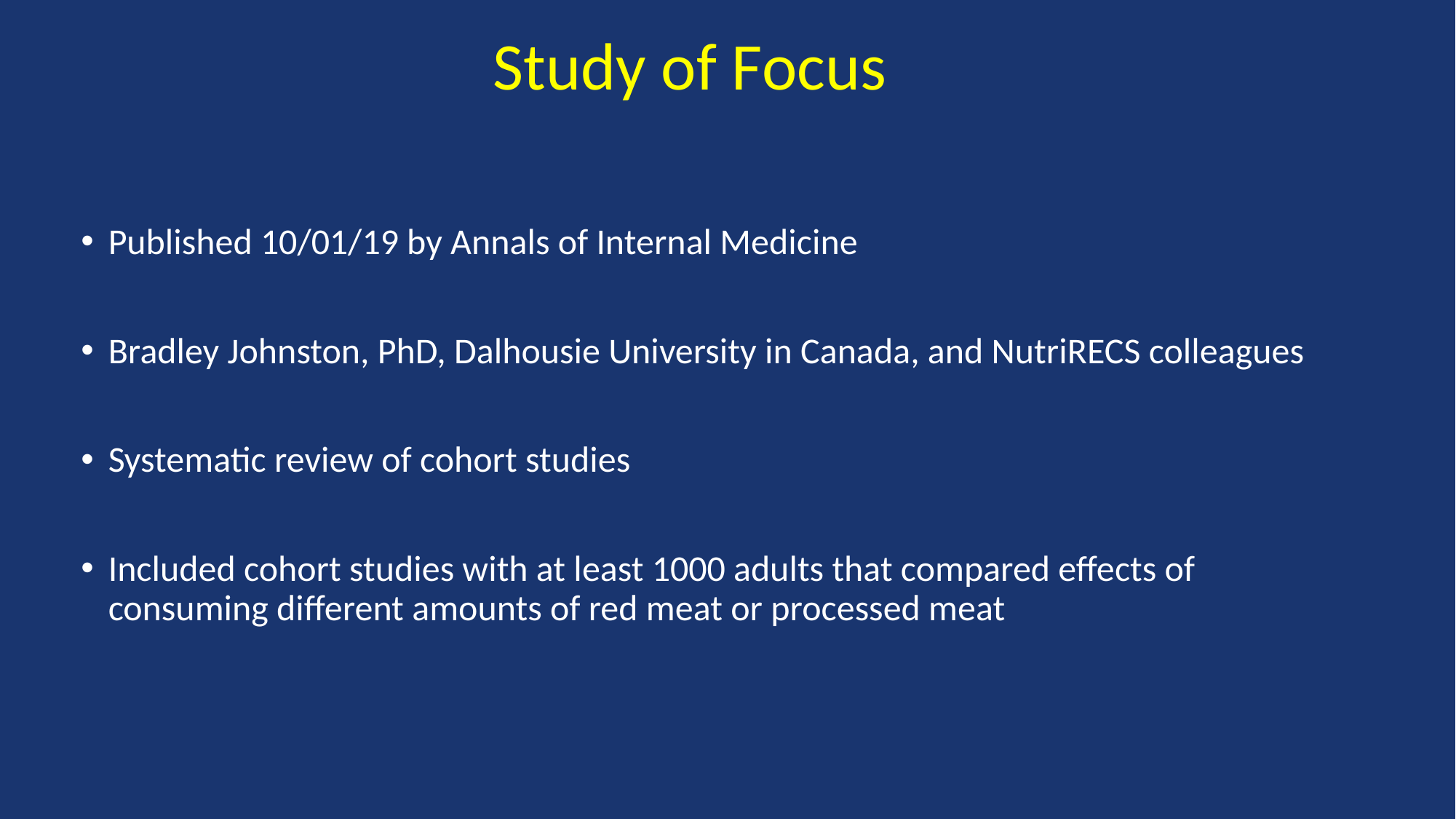

# Study of Focus
Published 10/01/19 by Annals of Internal Medicine

Bradley Johnston, PhD, Dalhousie University in Canada, and NutriRECS colleagues

Systematic review of cohort studies

Included cohort studies with at least 1000 adults that compared effects of consuming different amounts of red meat or processed meat